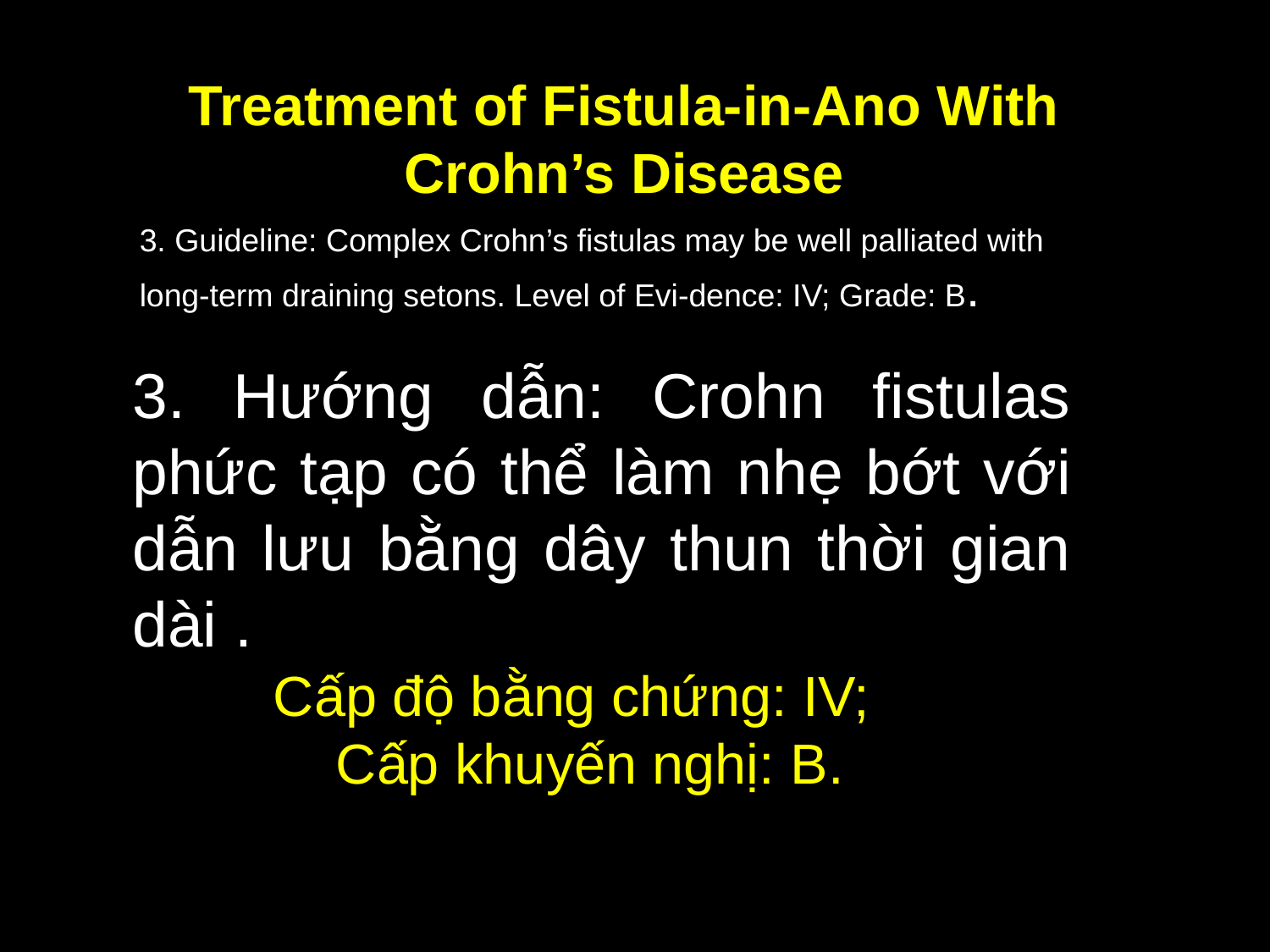

Treatment of Fistula-in-Ano With
Crohn’s Disease
3. Guideline: Complex Crohn’s fistulas may be well palliated with long-term draining setons. Level of Evi-dence: IV; Grade: B.
3. Hướng dẫn: Crohn fistulas phức tạp có thể làm nhẹ bớt với dẫn lưu bằng dây thun thời gian dài .
         Cấp độ bằng chứng: IV;
             Cấp khuyến nghị: B.